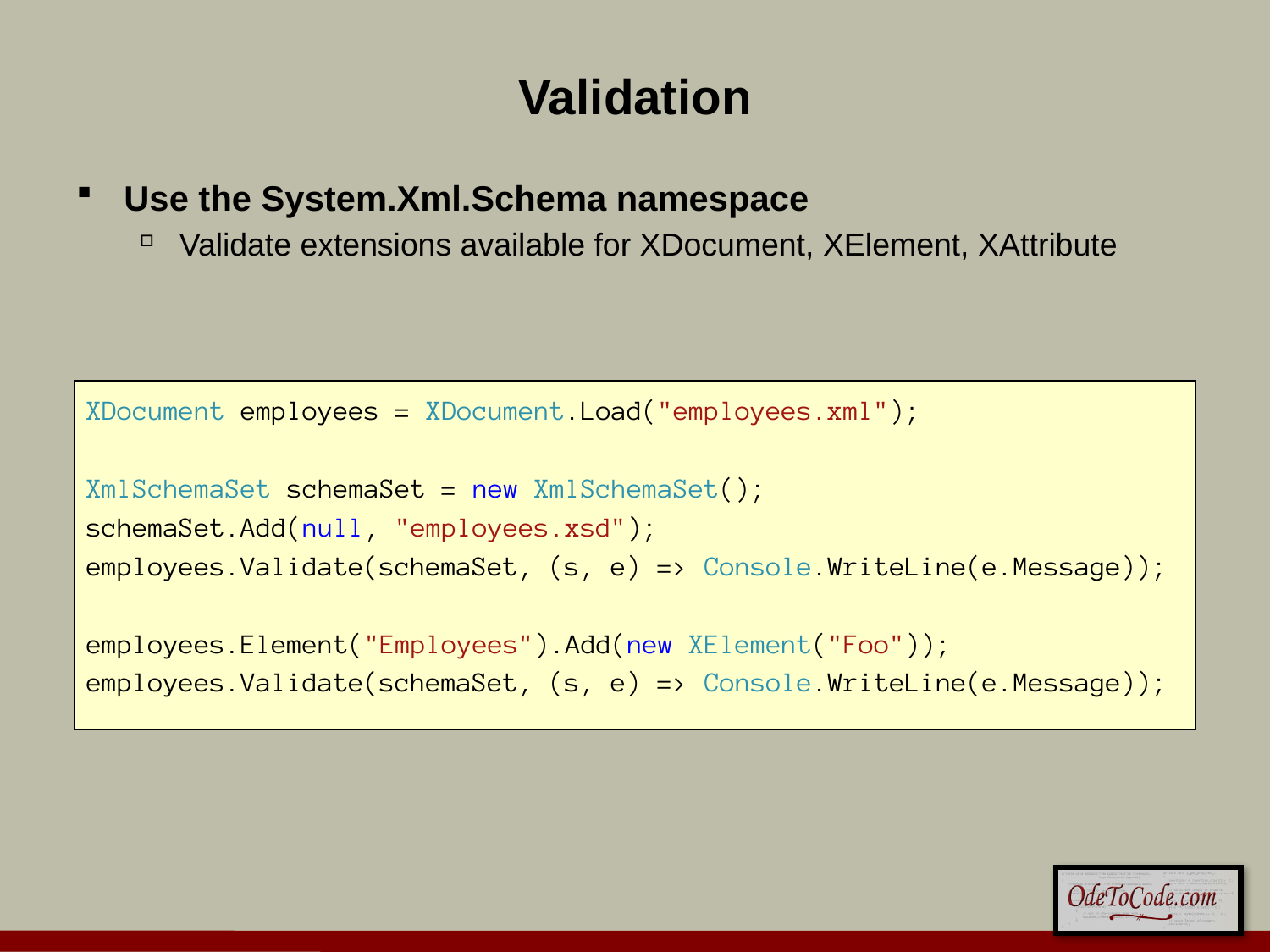

# Validation
Use the System.Xml.Schema namespace
Validate extensions available for XDocument, XElement, XAttribute
XDocument employees = XDocument.Load("employees.xml");

XmlSchemaSet schemaSet = new XmlSchemaSet();
schemaSet.Add(null, "employees.xsd");
employees.Validate(schemaSet, (s, e) => Console.WriteLine(e.Message));

employees.Element("Employees").Add(new XElement("Foo"));
employees.Validate(schemaSet, (s, e) => Console.WriteLine(e.Message));